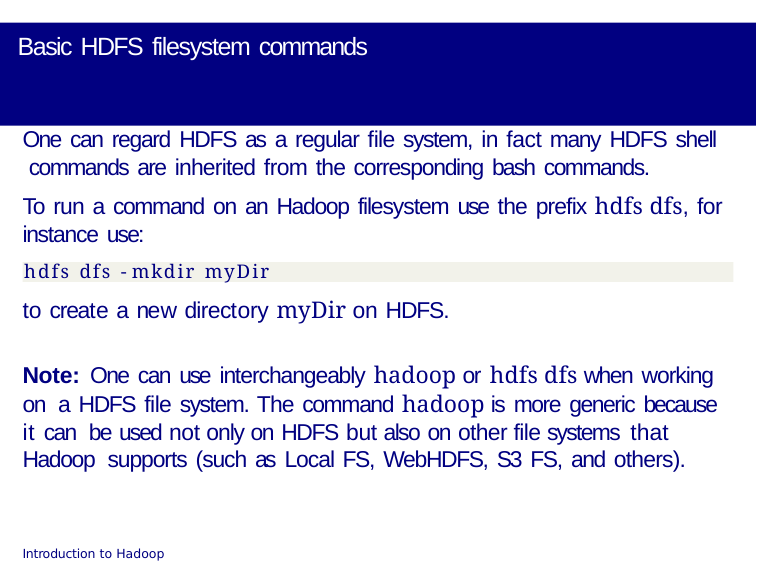

# Basic HDFS filesystem commands
One can regard HDFS as a regular file system, in fact many HDFS shell  commands are inherited from the corresponding bash commands.
To run a command on an Hadoop filesystem use the prefix hdfs dfs, for  instance use:
hdfs  dfs  - mkdir  myDir
to create a new directory myDir on HDFS.

Note: One can use interchangeably hadoop or hdfs dfs when working on  a HDFS file system. The command hadoop is more generic because it can  be used not only on HDFS but also on other file systems that Hadoop  supports (such as Local FS, WebHDFS, S3 FS, and others).
Introduction to Hadoop